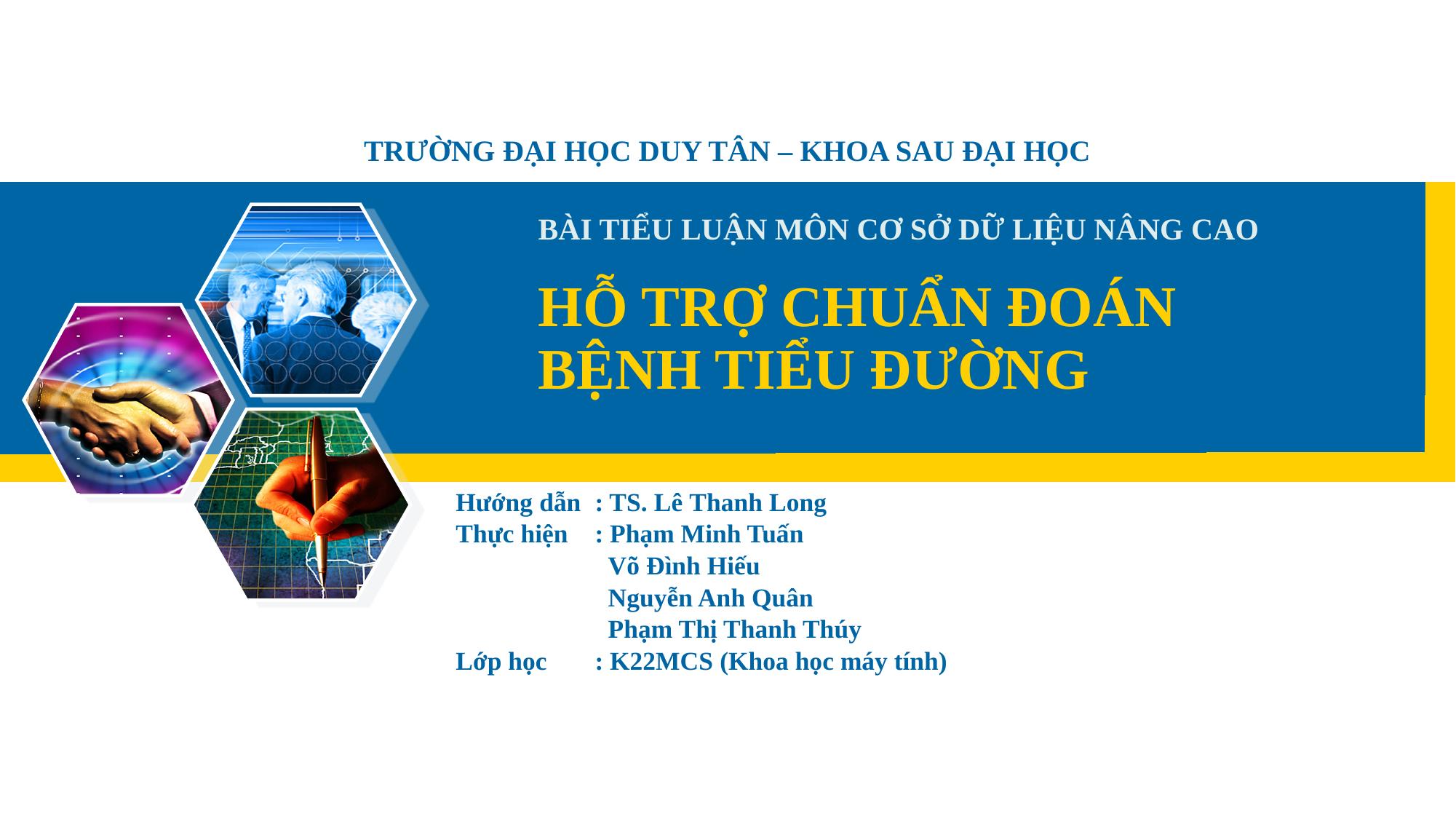

TRƯỜNG ĐẠI HỌC DUY TÂN – KHOA SAU ĐẠI HỌC
BÀI TIỂU LUẬN MÔN CƠ SỞ DỮ LIỆU NÂNG CAO
HỖ TRỢ CHUẨN ĐOÁN
BỆNH TIỂU ĐƯỜNG
Hướng dẫn	: TS. Lê Thanh Long
Thực hiện	: Phạm Minh Tuấn
	  Võ Đình Hiếu
	  Nguyễn Anh Quân
	  Phạm Thị Thanh Thúy
Lớp học	: K22MCS (Khoa học máy tính)